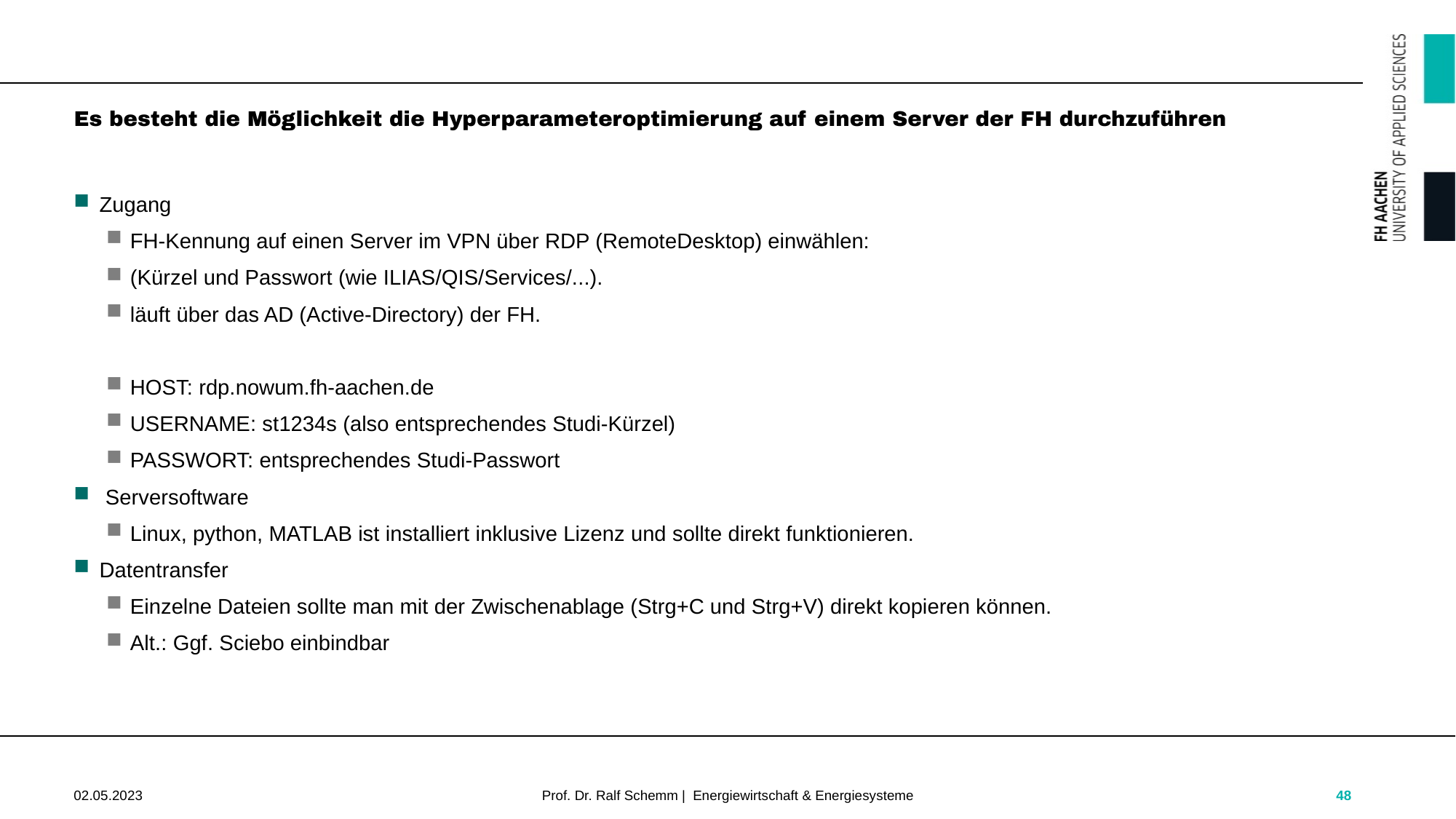

Es besteht die Möglichkeit die Hyperparameteroptimierung auf einem Server der FH durchzuführen
Zugang
FH-Kennung auf einen Server im VPN über RDP (RemoteDesktop) einwählen:
(Kürzel und Passwort (wie ILIAS/QIS/Services/...).
läuft über das AD (Active-Directory) der FH.

HOST: rdp.nowum.fh-aachen.de
USERNAME: st1234s (also entsprechendes Studi-Kürzel)
PASSWORT: entsprechendes Studi-Passwort
 Serversoftware
Linux, python, MATLAB ist installiert inklusive Lizenz und sollte direkt funktionieren.
Datentransfer
Einzelne Dateien sollte man mit der Zwischenablage (Strg+C und Strg+V) direkt kopieren können.
Alt.: Ggf. Sciebo einbindbar

48
02.05.2023
Prof. Dr. Ralf Schemm |  Energiewirtschaft & Energiesysteme